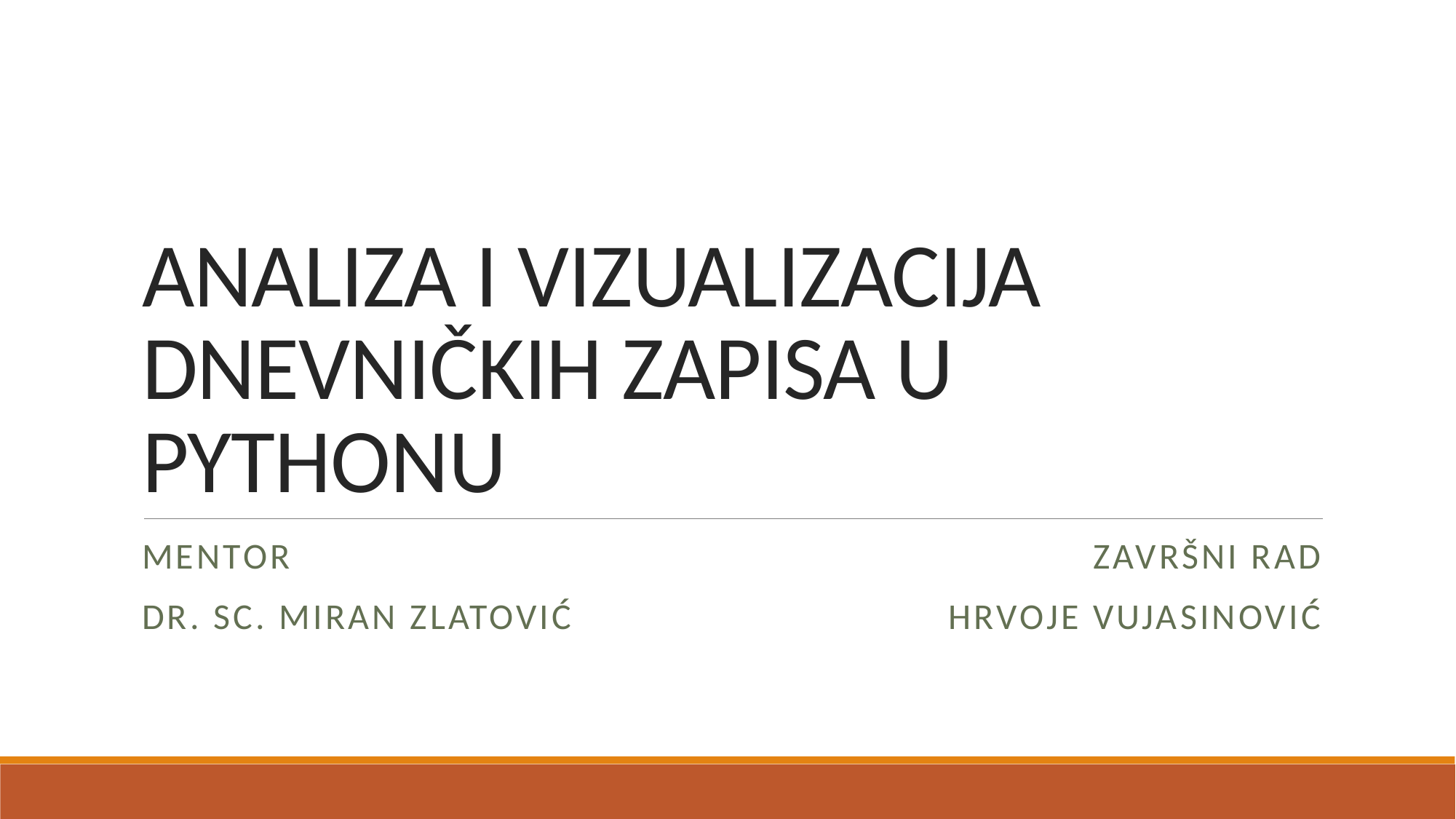

# ANALIZA I VIZUALIZACIJA DNEVNIČKIH ZAPISA U PYTHONU
Mentor
dr. Sc. Miran zlatović
Završni rad
Hrvoje vujasinović